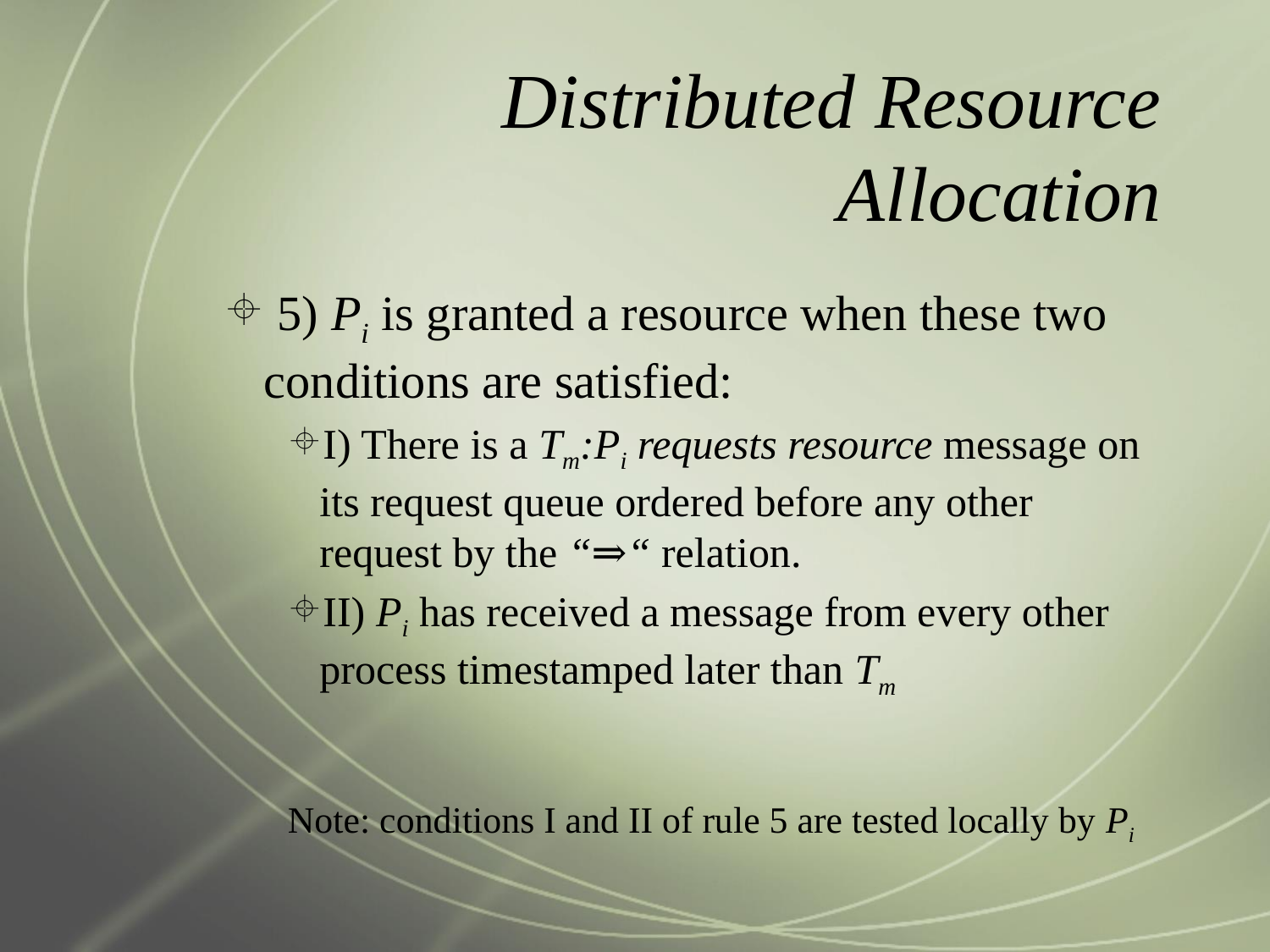

# Distributed Resource Allocation
 5) Pi is granted a resource when these two conditions are satisfied:
I) There is a Tm:Pi requests resource message on its request queue ordered before any other request by the “⇒“ relation.
II) Pi has received a message from every other process timestamped later than Tm

Note: conditions I and II of rule 5 are tested locally by Pi